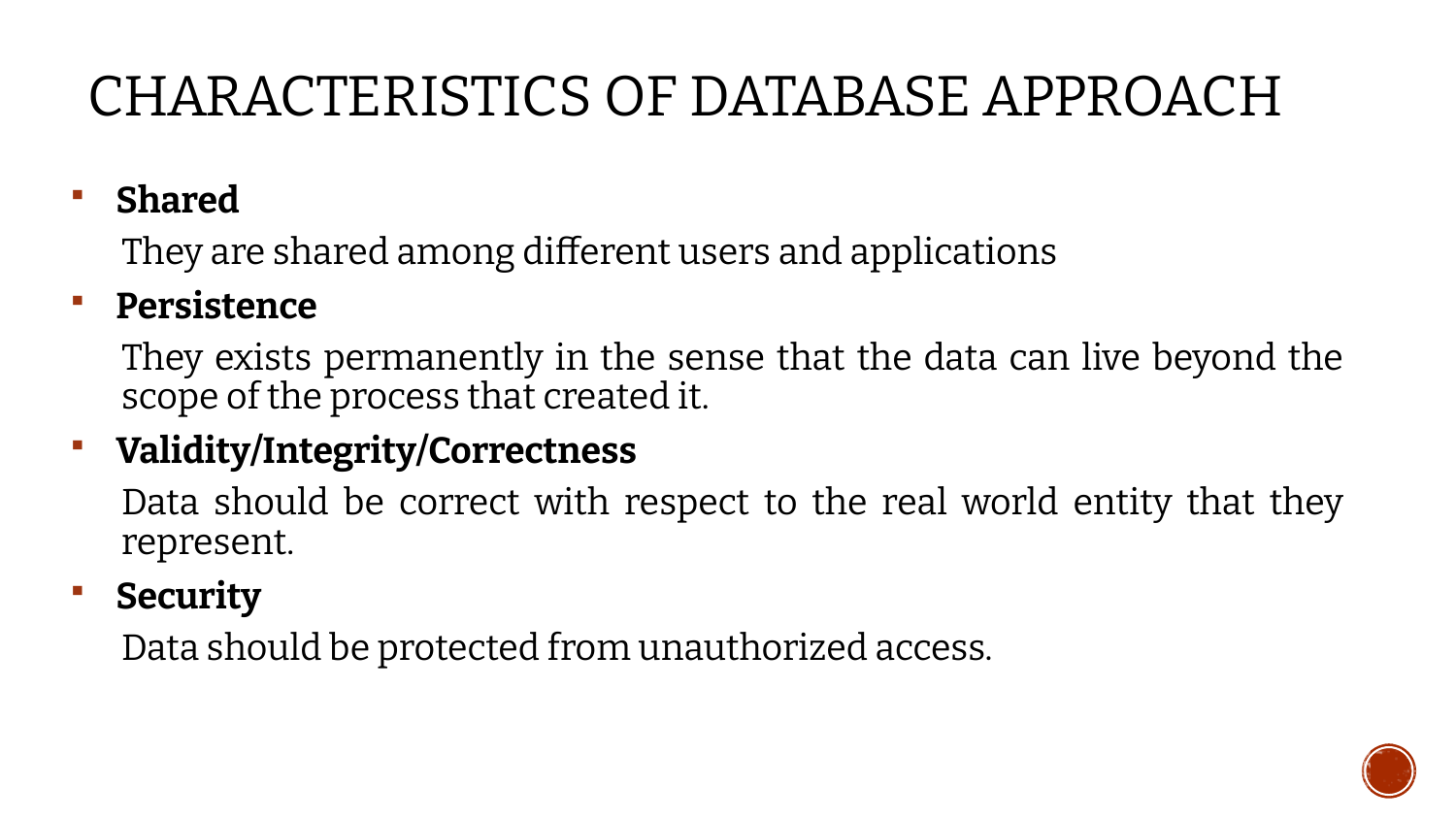

# Characteristics of Database Approach
Shared
They are shared among different users and applications
Persistence
They exists permanently in the sense that the data can live beyond the scope of the process that created it.
Validity/Integrity/Correctness
Data should be correct with respect to the real world entity that they represent.
Security
Data should be protected from unauthorized access.